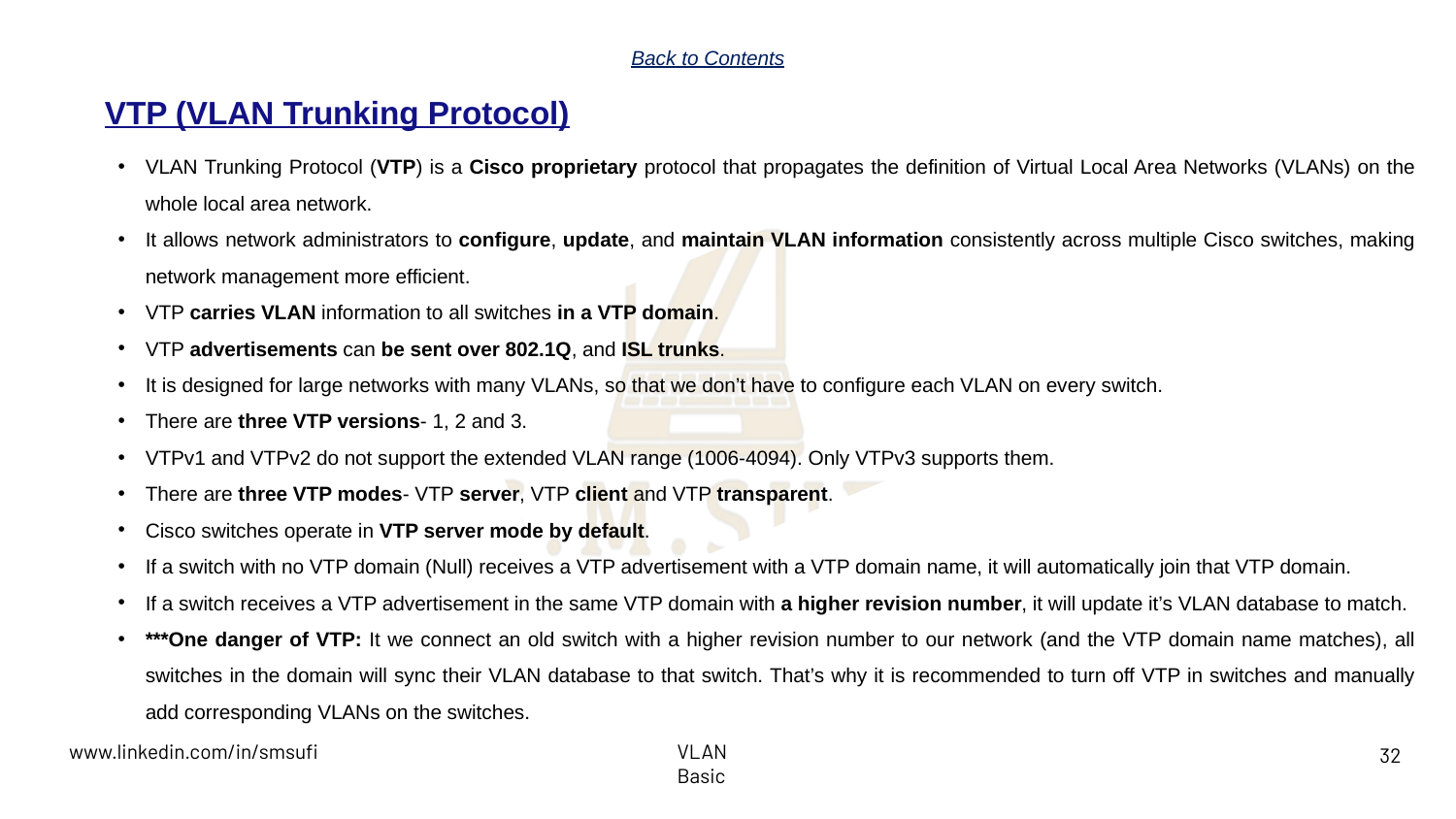

Back to Contents
VTP (VLAN Trunking Protocol)
VLAN Trunking Protocol (VTP) is a Cisco proprietary protocol that propagates the definition of Virtual Local Area Networks (VLANs) on the whole local area network.
It allows network administrators to configure, update, and maintain VLAN information consistently across multiple Cisco switches, making network management more efficient.
VTP carries VLAN information to all switches in a VTP domain.
VTP advertisements can be sent over 802.1Q, and ISL trunks.
It is designed for large networks with many VLANs, so that we don’t have to configure each VLAN on every switch.
There are three VTP versions- 1, 2 and 3.
VTPv1 and VTPv2 do not support the extended VLAN range (1006-4094). Only VTPv3 supports them.
There are three VTP modes- VTP server, VTP client and VTP transparent.
Cisco switches operate in VTP server mode by default.
If a switch with no VTP domain (Null) receives a VTP advertisement with a VTP domain name, it will automatically join that VTP domain.
If a switch receives a VTP advertisement in the same VTP domain with a higher revision number, it will update it’s VLAN database to match.
***One danger of VTP: It we connect an old switch with a higher revision number to our network (and the VTP domain name matches), all switches in the domain will sync their VLAN database to that switch. That’s why it is recommended to turn off VTP in switches and manually add corresponding VLANs on the switches.
32